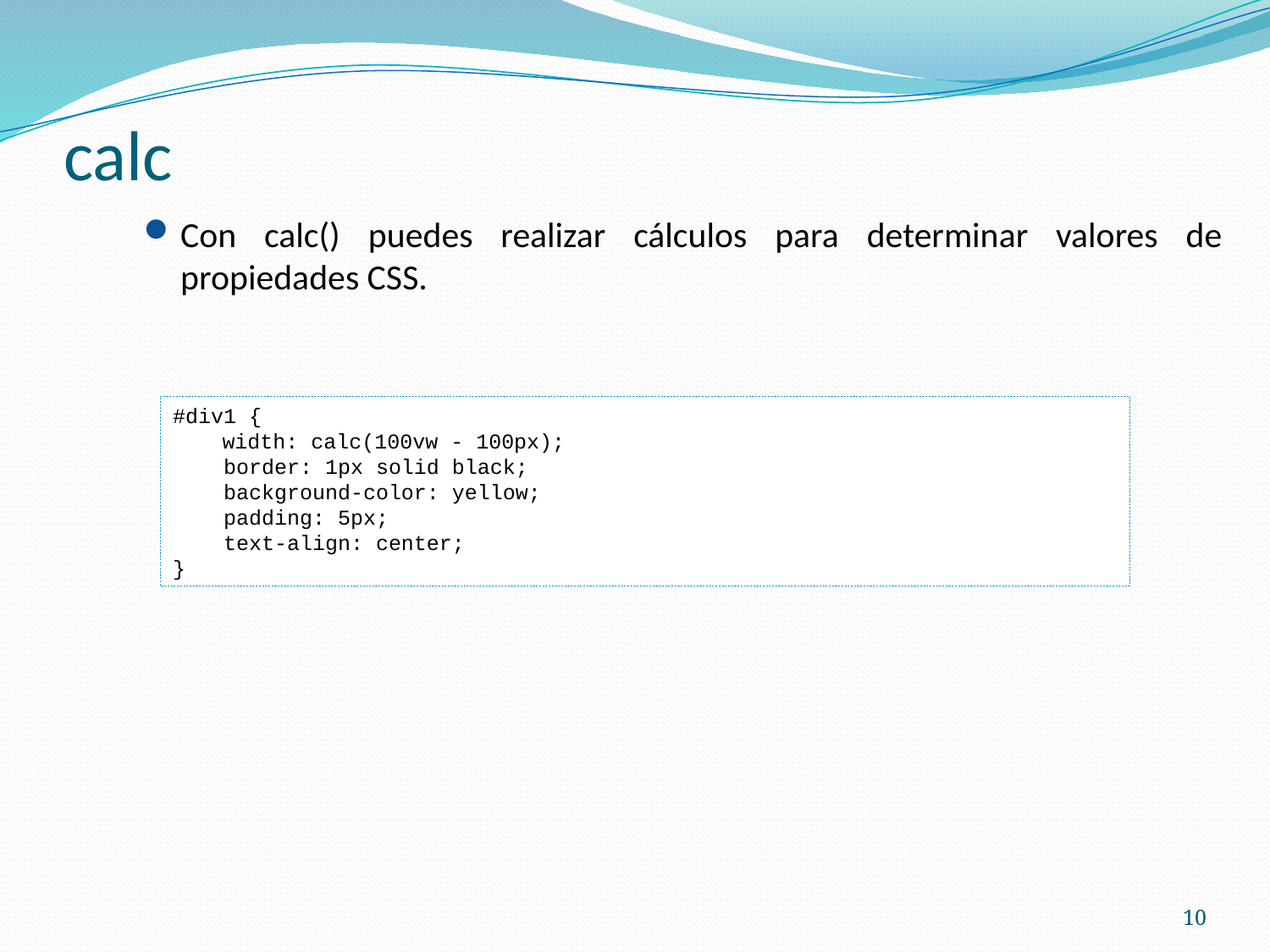

# calc
Con calc() puedes realizar cálculos para determinar valores de propiedades CSS.

#div1 {
width: calc(100vw - 100px);
    border: 1px solid black;
    background-color: yellow;
    padding: 5px;
    text-align: center;
}
10